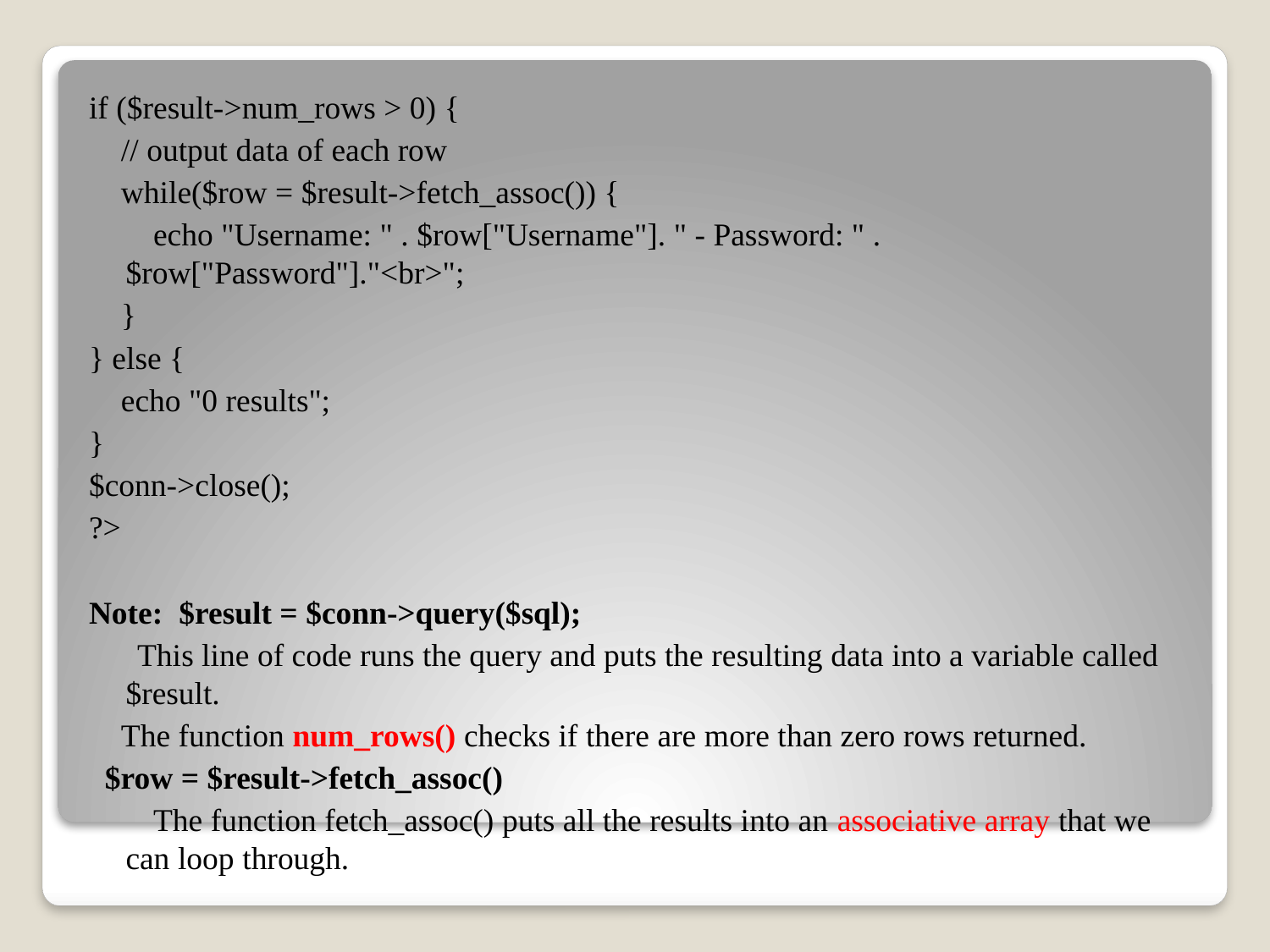

if ($result->num_rows > 0) {
    // output data of each row
    while($row = $result->fetch_assoc()) {
        echo "Username: " . $row["Username"]. " - Password: " . $row["Password"]."<br>";
    }
} else {
    echo "0 results";
}
$conn->close();
?>

Note:  $result = $conn->query($sql);
      This line of code runs the query and puts the resulting data into a variable called $result.
    The function num_rows() checks if there are more than zero rows returned.
  $row = $result->fetch_assoc()
        The function fetch_assoc() puts all the results into an associative array that we can loop through.